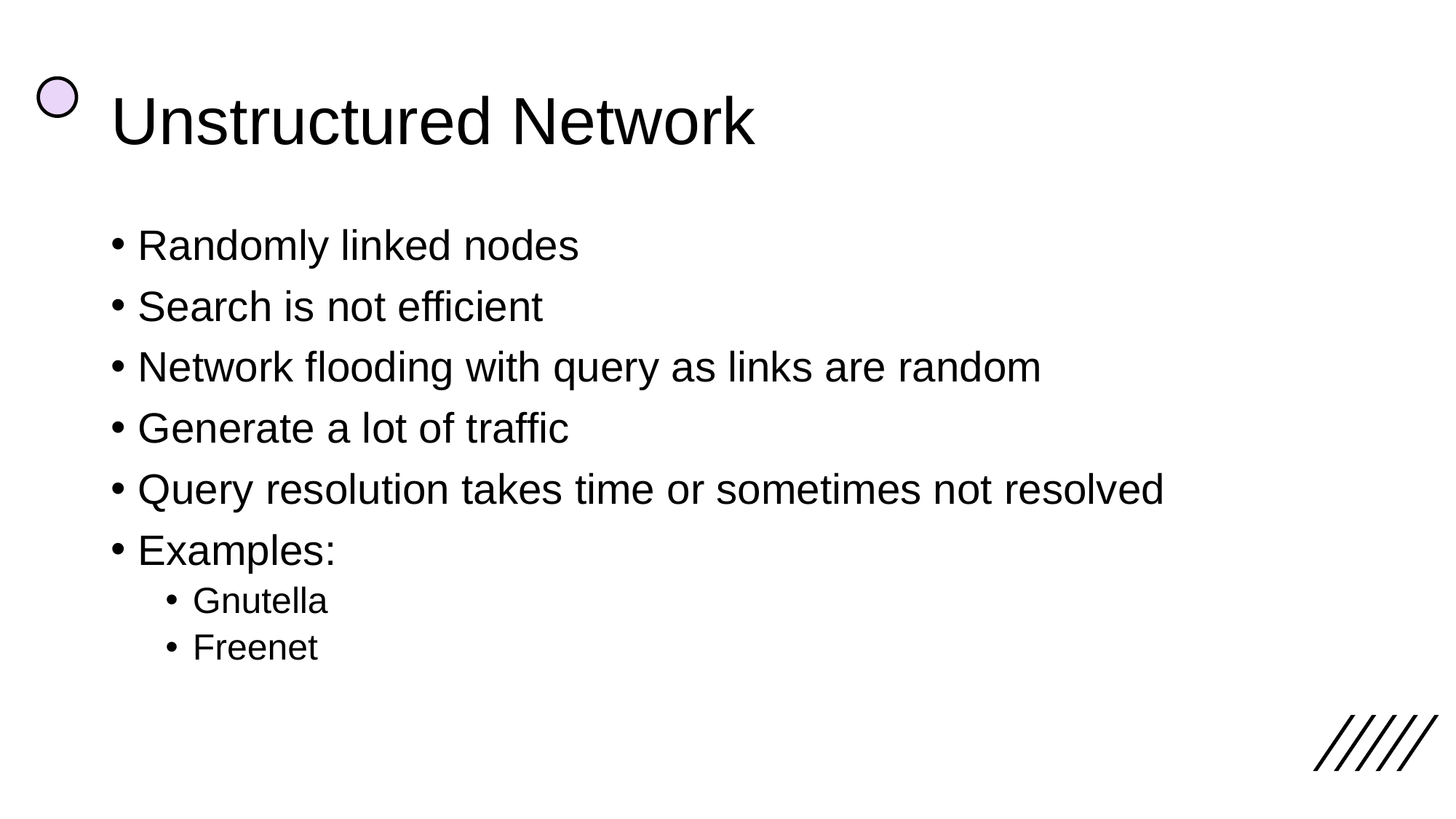

# Unstructured Network
Randomly linked nodes
Search is not efficient
Network flooding with query as links are random
Generate a lot of traffic
Query resolution takes time or sometimes not resolved
Examples:
Gnutella
Freenet